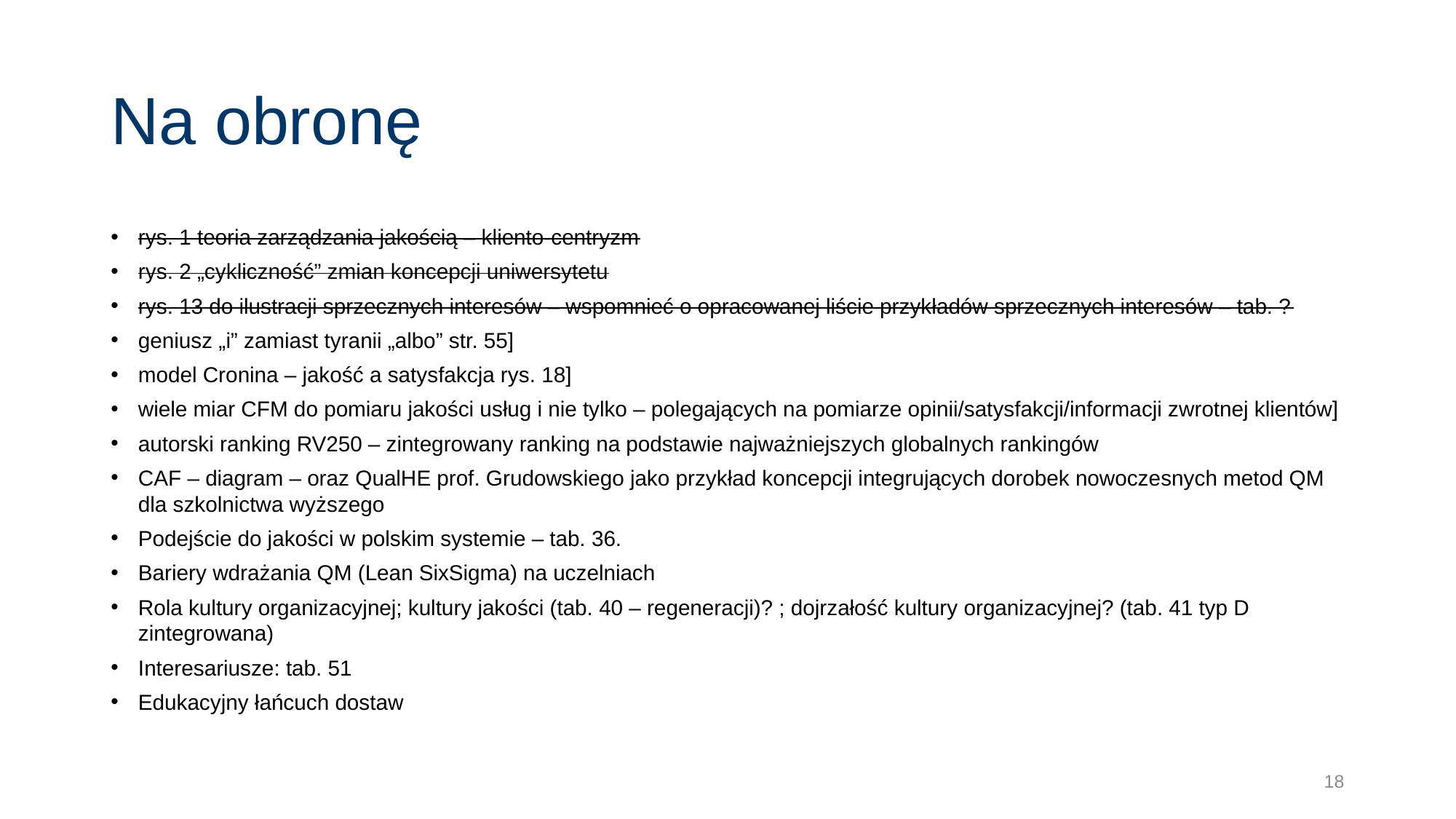

# Na obronę
rys. 1 teoria zarządzania jakością – kliento-centryzm
rys. 2 „cykliczność” zmian koncepcji uniwersytetu
rys. 13 do ilustracji sprzecznych interesów – wspomnieć o opracowanej liście przykładów sprzecznych interesów – tab. ?
geniusz „i” zamiast tyranii „albo” str. 55]
model Cronina – jakość a satysfakcja rys. 18]
wiele miar CFM do pomiaru jakości usług i nie tylko – polegających na pomiarze opinii/satysfakcji/informacji zwrotnej klientów]
autorski ranking RV250 – zintegrowany ranking na podstawie najważniejszych globalnych rankingów
CAF – diagram – oraz QualHE prof. Grudowskiego jako przykład koncepcji integrujących dorobek nowoczesnych metod QM dla szkolnictwa wyższego
Podejście do jakości w polskim systemie – tab. 36.
Bariery wdrażania QM (Lean SixSigma) na uczelniach
Rola kultury organizacyjnej; kultury jakości (tab. 40 – regeneracji)? ; dojrzałość kultury organizacyjnej? (tab. 41 typ D zintegrowana)
Interesariusze: tab. 51
Edukacyjny łańcuch dostaw

18